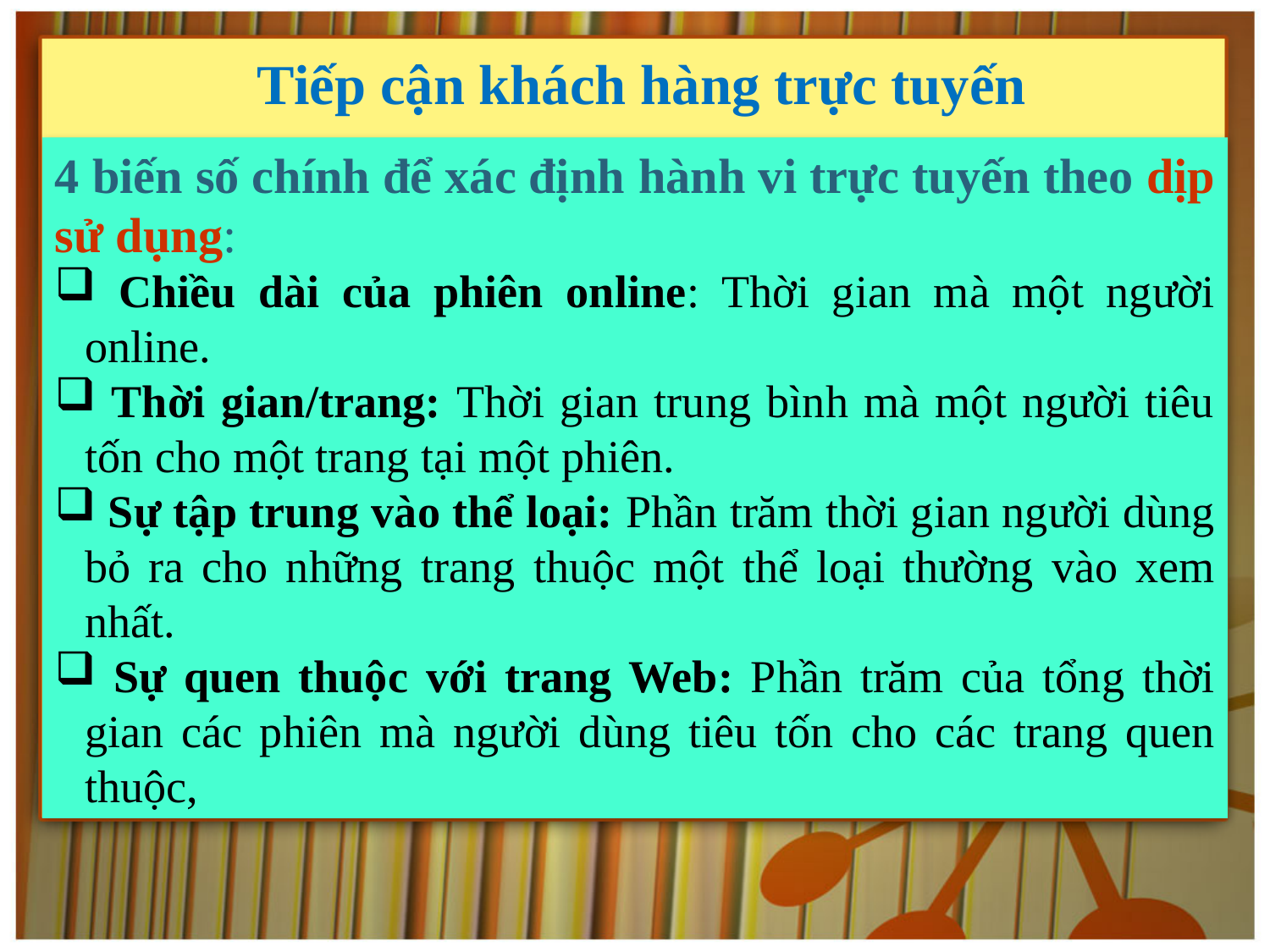

Tiếp cận khách hàng trực tuyến
4 biến số chính để xác định hành vi trực tuyến theo dịp sử dụng:
 Chiều dài của phiên online: Thời gian mà một người online.
 Thời gian/trang: Thời gian trung bình mà một người tiêu tốn cho một trang tại một phiên.
 Sự tập trung vào thể loại: Phần trăm thời gian người dùng bỏ ra cho những trang thuộc một thể loại thường vào xem nhất.
 Sự quen thuộc với trang Web: Phần trăm của tổng thời gian các phiên mà người dùng tiêu tốn cho các trang quen thuộc,